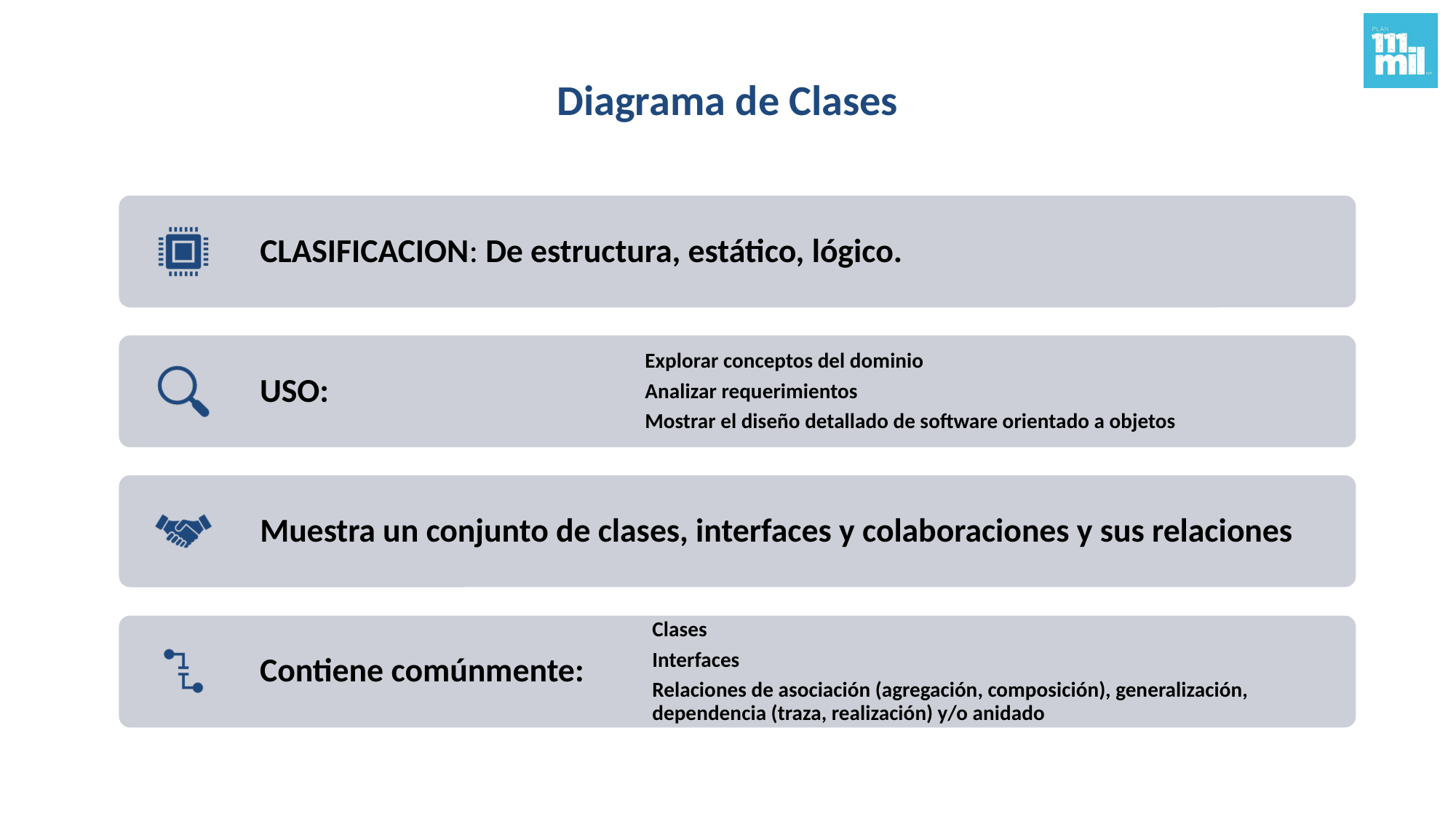

Diagrama de Clases
CLASIFICACION: De estructura, estático, lógico.
USO:
Explorar conceptos del dominio
Analizar requerimientos
Mostrar el diseño detallado de software orientado a objetos
Muestra un conjunto de clases, interfaces y colaboraciones y sus relaciones
Contiene comúnmente:
Clases
Interfaces
Relaciones de asociación (agregación, composición), generalización, dependencia (traza, realización) y/o anidado